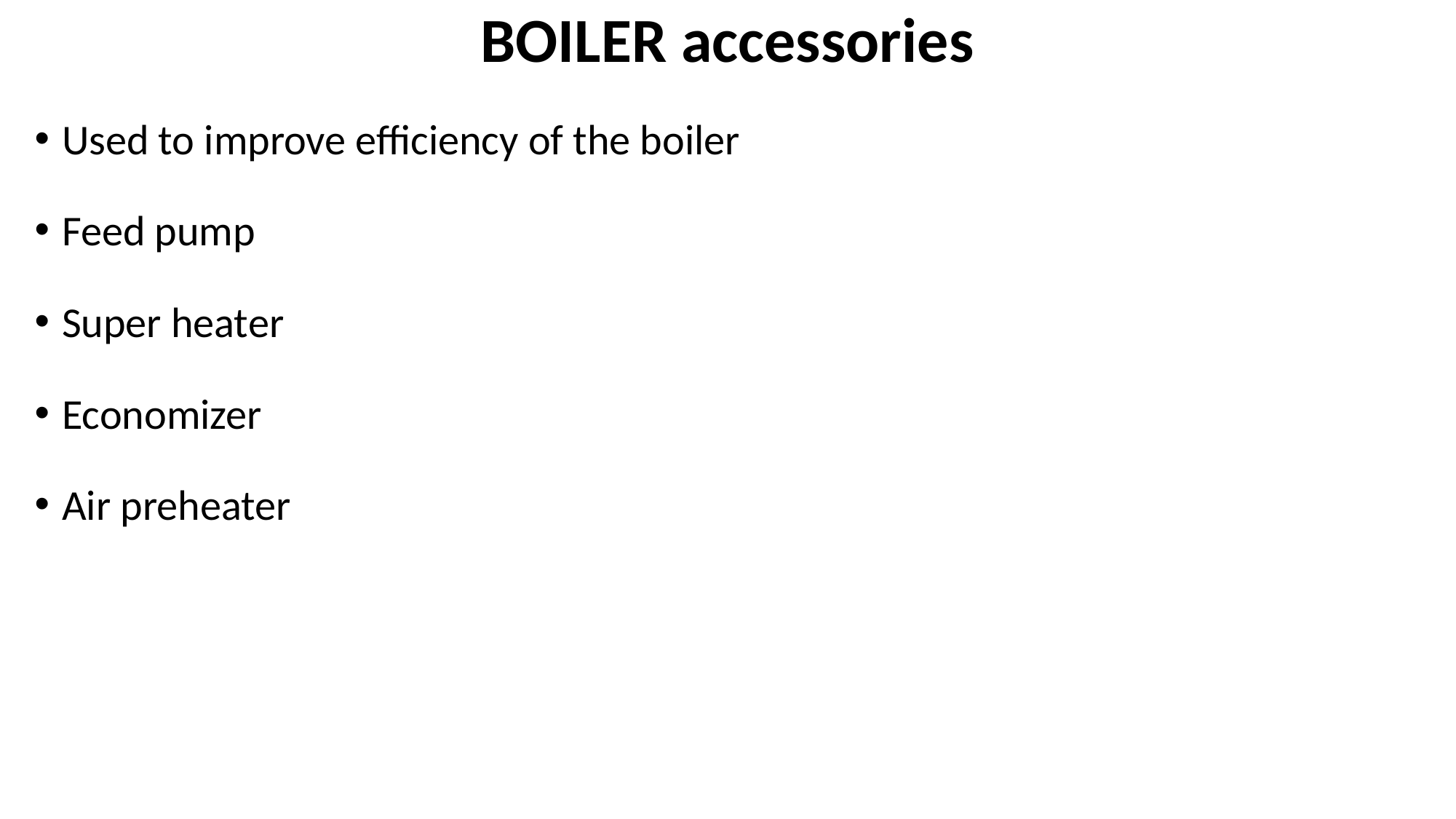

# BOILER accessories
Used to improve efficiency of the boiler
Feed pump
Super heater
Economizer
Air preheater